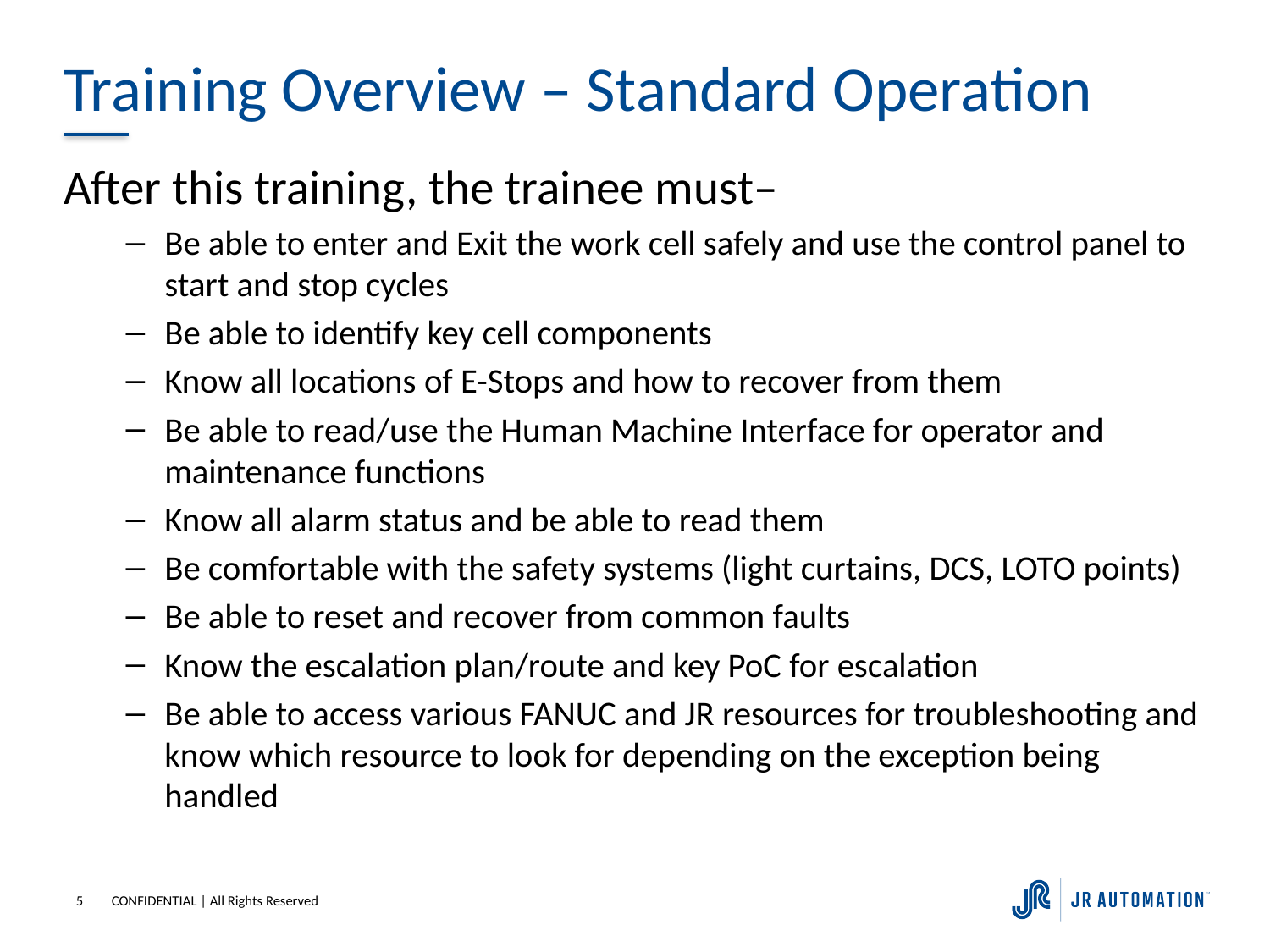

# Training Overview – Standard Operation
After this training, the trainee must–
Be able to enter and Exit the work cell safely and use the control panel to start and stop cycles
Be able to identify key cell components
Know all locations of E-Stops and how to recover from them
Be able to read/use the Human Machine Interface for operator and maintenance functions
Know all alarm status and be able to read them
Be comfortable with the safety systems (light curtains, DCS, LOTO points)
Be able to reset and recover from common faults
Know the escalation plan/route and key PoC for escalation
Be able to access various FANUC and JR resources for troubleshooting and know which resource to look for depending on the exception being handled